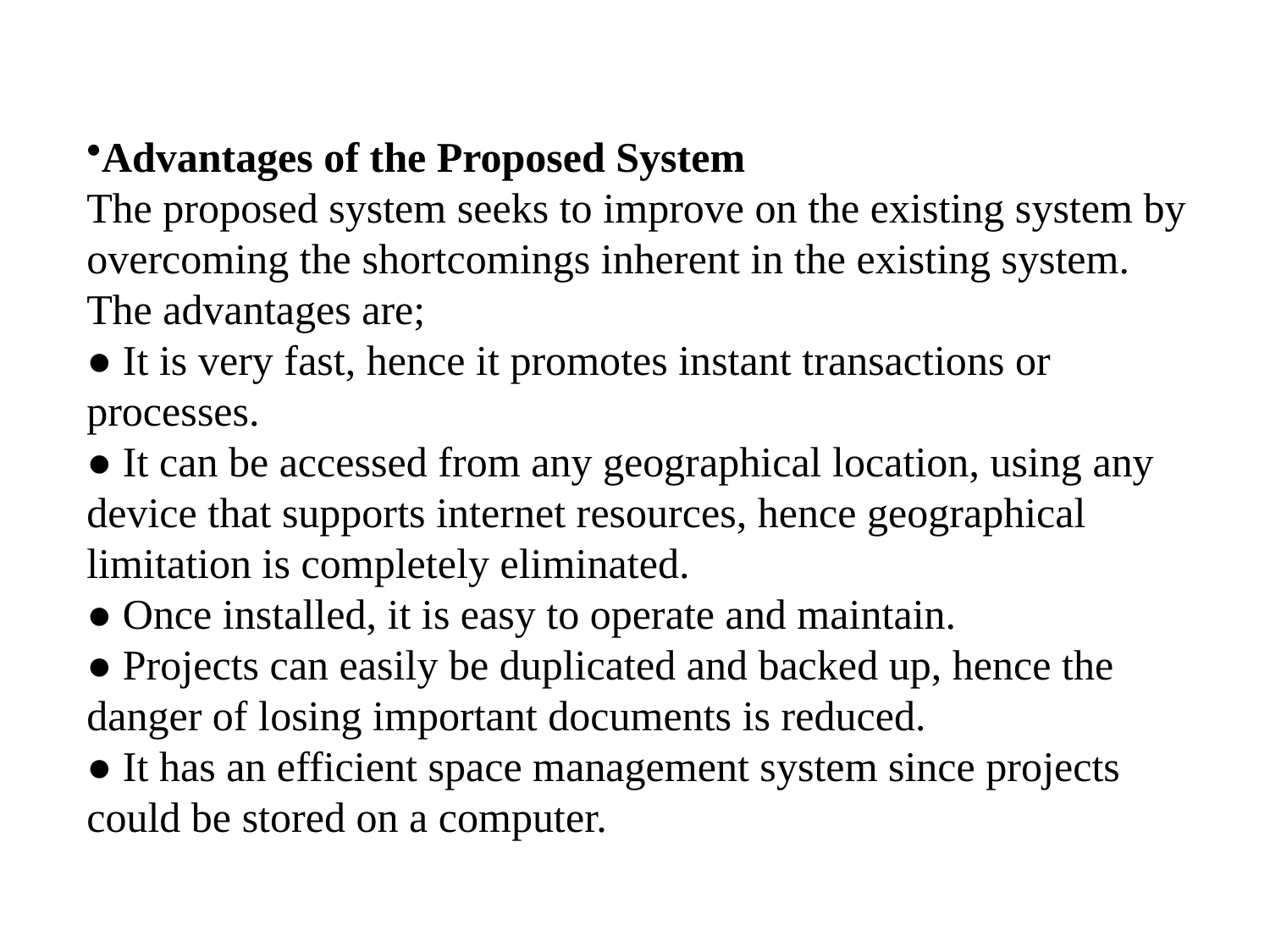

Advantages of the Proposed System
The proposed system seeks to improve on the existing system by overcoming the shortcomings inherent in the existing system.
The advantages are;
● It is very fast, hence it promotes instant transactions or processes.
● It can be accessed from any geographical location, using any device that supports internet resources, hence geographical limitation is completely eliminated.
● Once installed, it is easy to operate and maintain.
● Projects can easily be duplicated and backed up, hence the danger of losing important documents is reduced.
● It has an efficient space management system since projects could be stored on a computer.